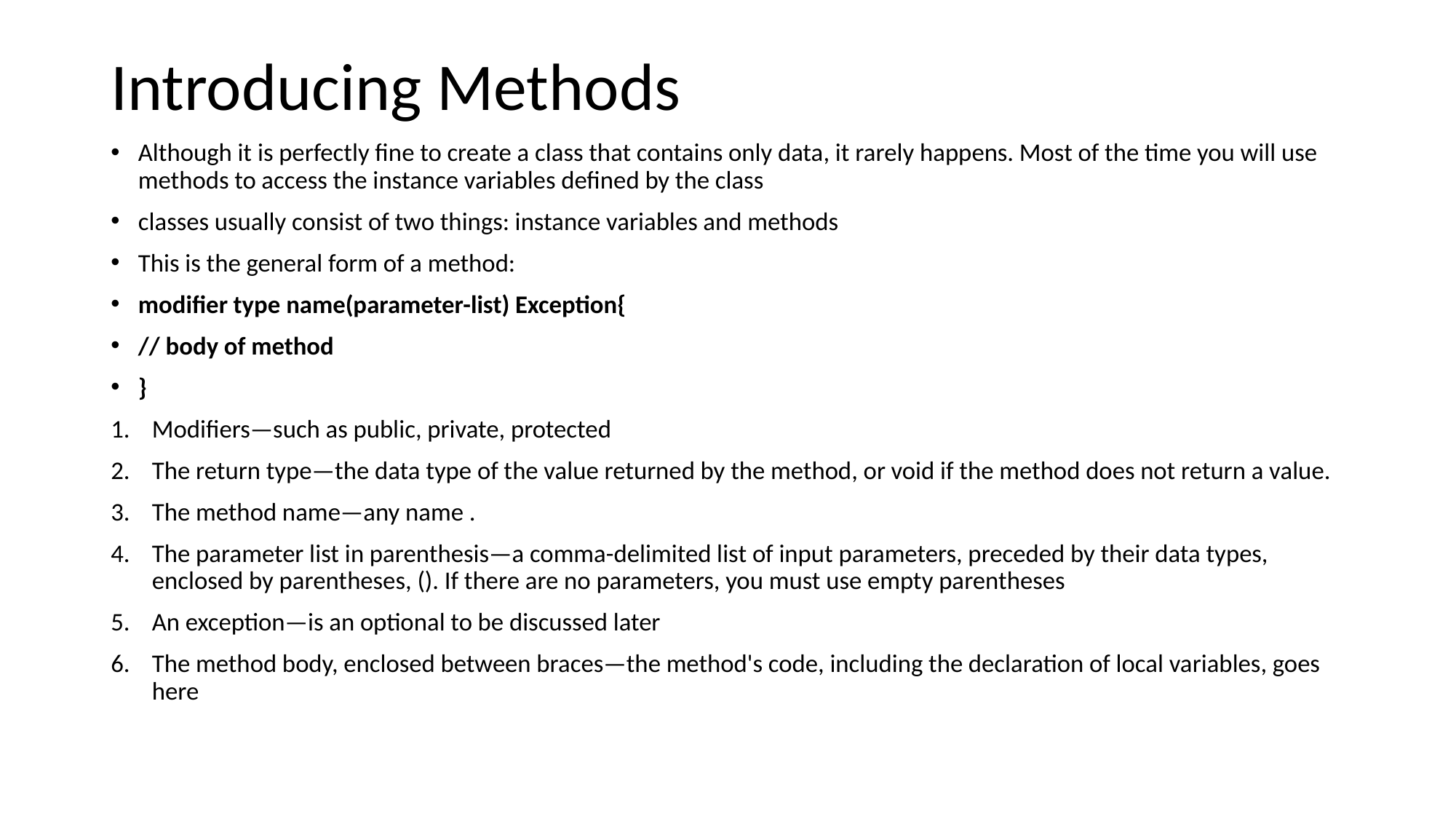

# Introducing Methods
Although it is perfectly fine to create a class that contains only data, it rarely happens. Most of the time you will use methods to access the instance variables defined by the class
classes usually consist of two things: instance variables and methods
This is the general form of a method:
modifier type name(parameter-list) Exception{
// body of method
}
Modifiers—such as public, private, protected
The return type—the data type of the value returned by the method, or void if the method does not return a value.
The method name—any name .
The parameter list in parenthesis—a comma-delimited list of input parameters, preceded by their data types, enclosed by parentheses, (). If there are no parameters, you must use empty parentheses
An exception—is an optional to be discussed later
The method body, enclosed between braces—the method's code, including the declaration of local variables, goes here